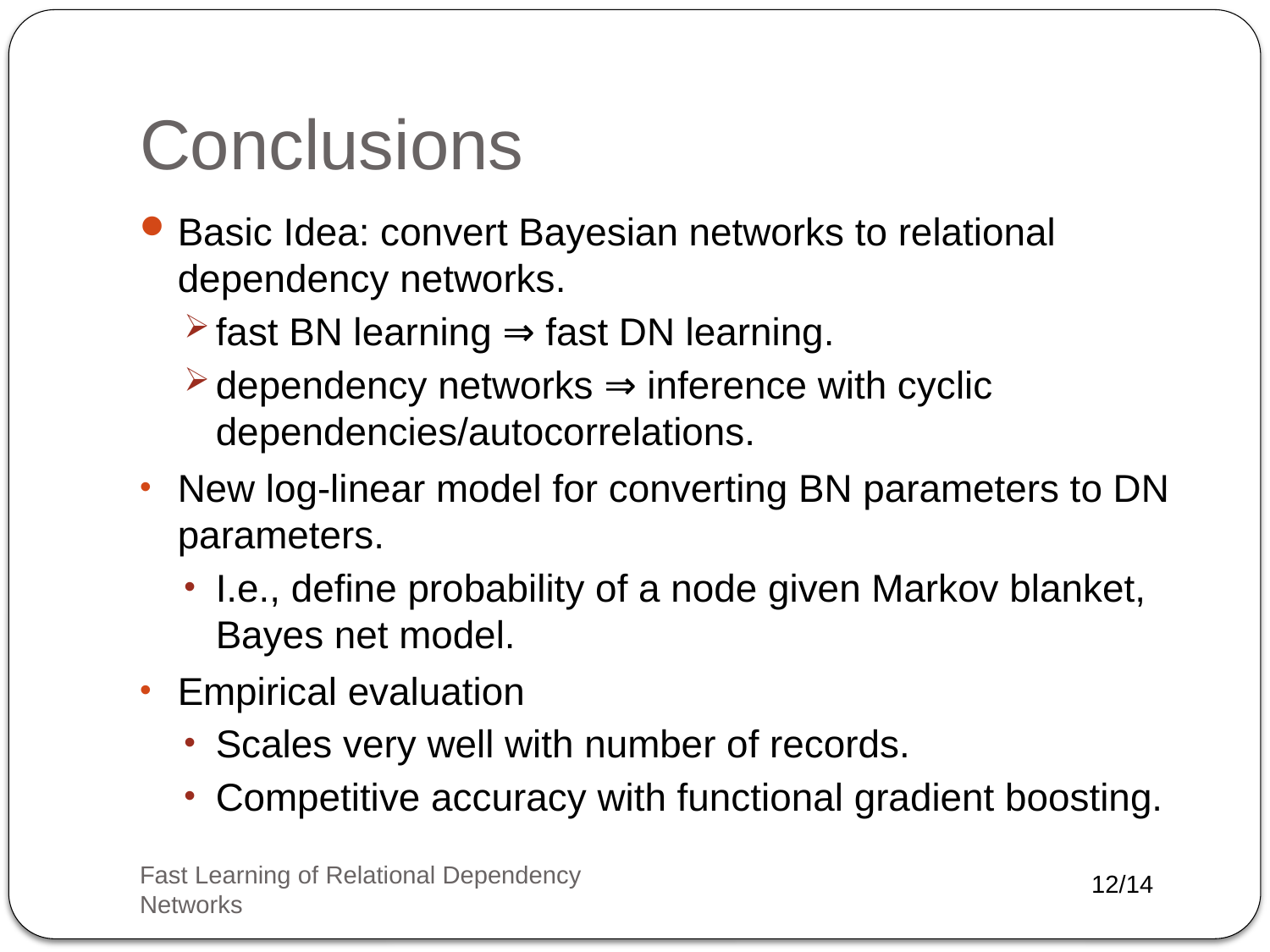

# Conclusions
Basic Idea: convert Bayesian networks to relational dependency networks.
fast BN learning ⇒ fast DN learning.
dependency networks ⇒ inference with cyclic dependencies/autocorrelations.
New log-linear model for converting BN parameters to DN parameters.
I.e., define probability of a node given Markov blanket, Bayes net model.
Empirical evaluation
Scales very well with number of records.
Competitive accuracy with functional gradient boosting.
Fast Learning of Relational Dependency Networks